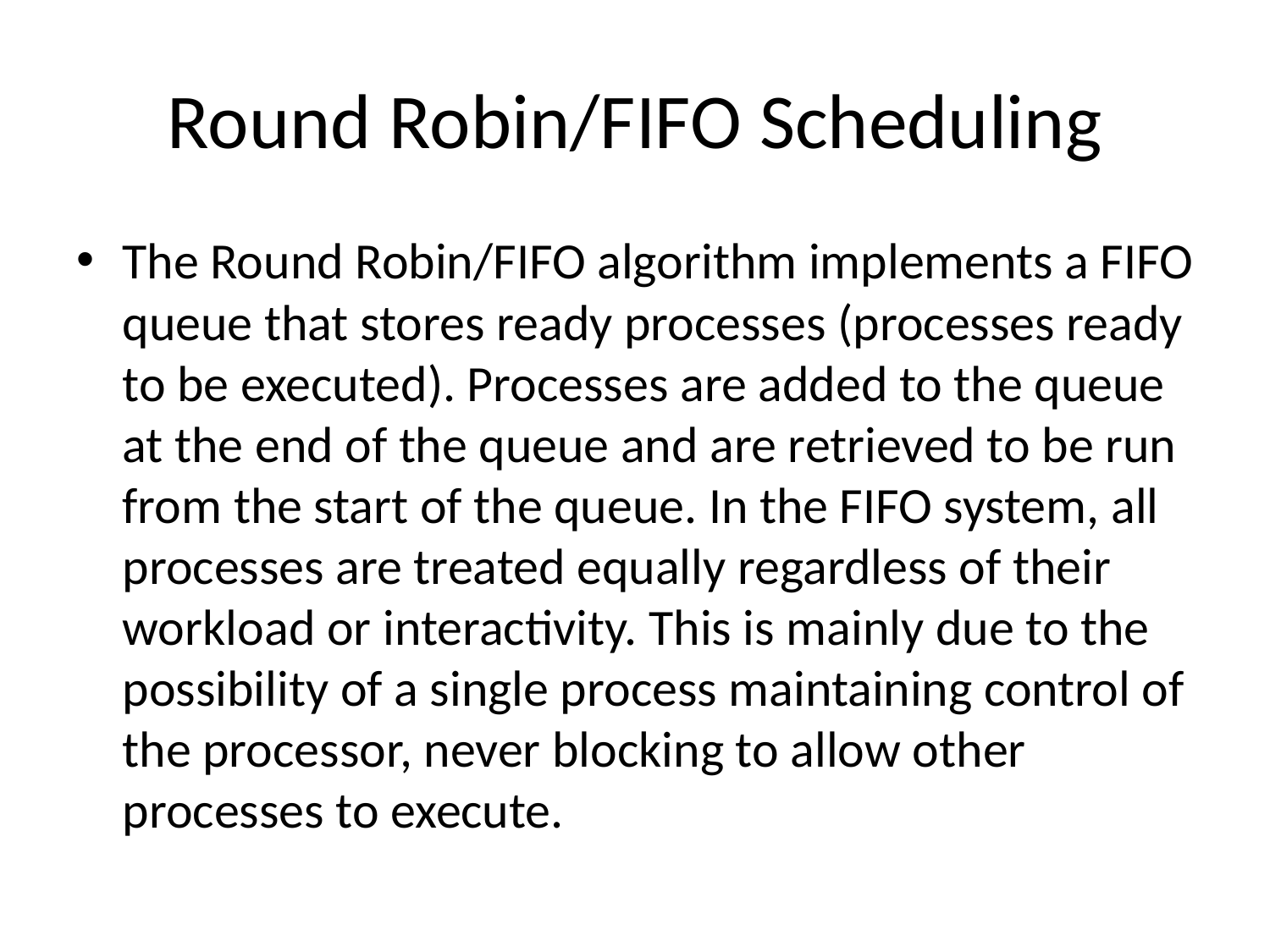

# Round Robin/FIFO Scheduling
The Round Robin/FIFO algorithm implements a FIFO queue that stores ready processes (processes ready to be executed). Processes are added to the queue at the end of the queue and are retrieved to be run from the start of the queue. In the FIFO system, all processes are treated equally regardless of their workload or interactivity. This is mainly due to the possibility of a single process maintaining control of the processor, never blocking to allow other processes to execute.